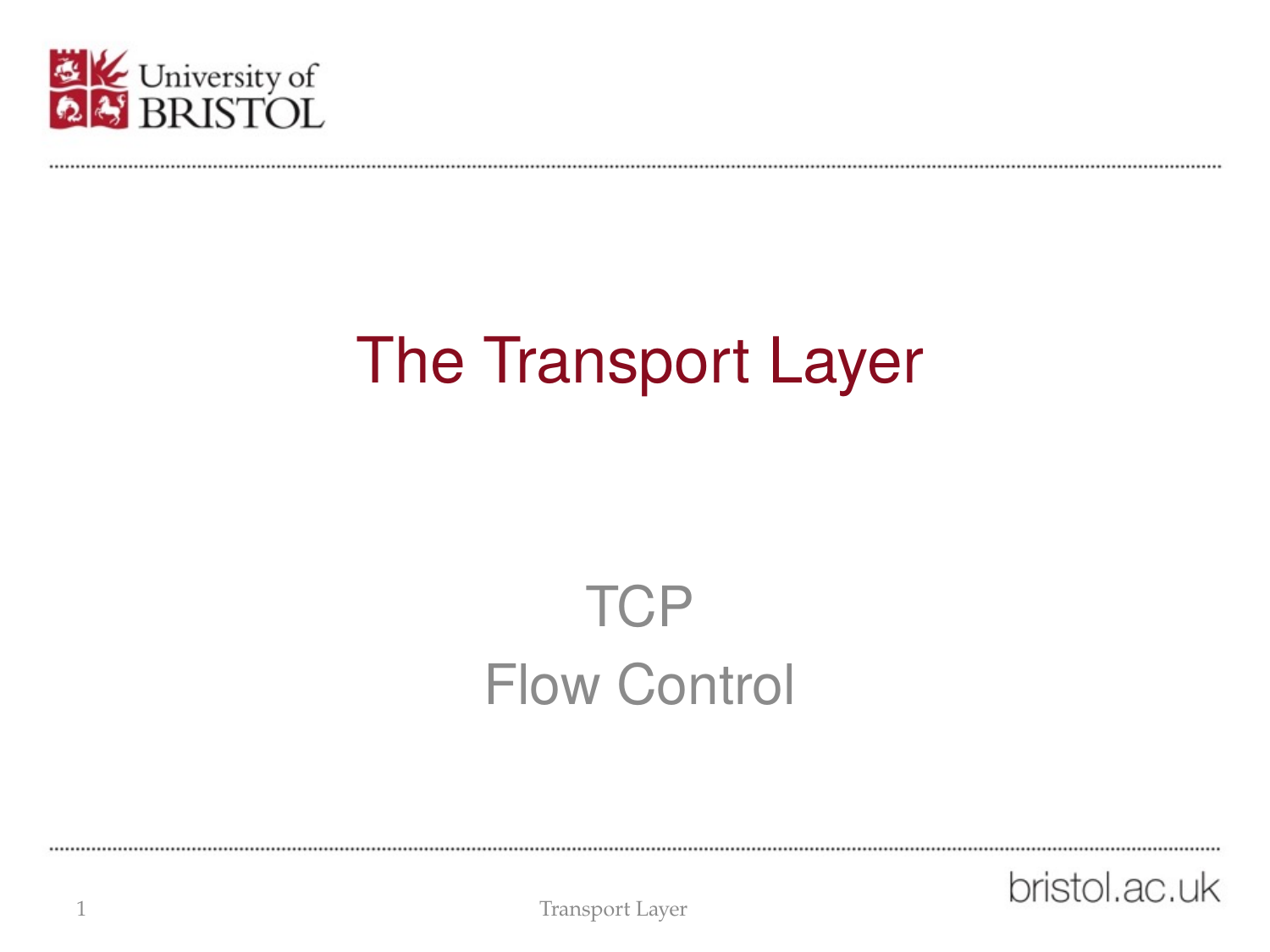

# The Transport Layer
TCP
Flow Control
1
Transport Layer